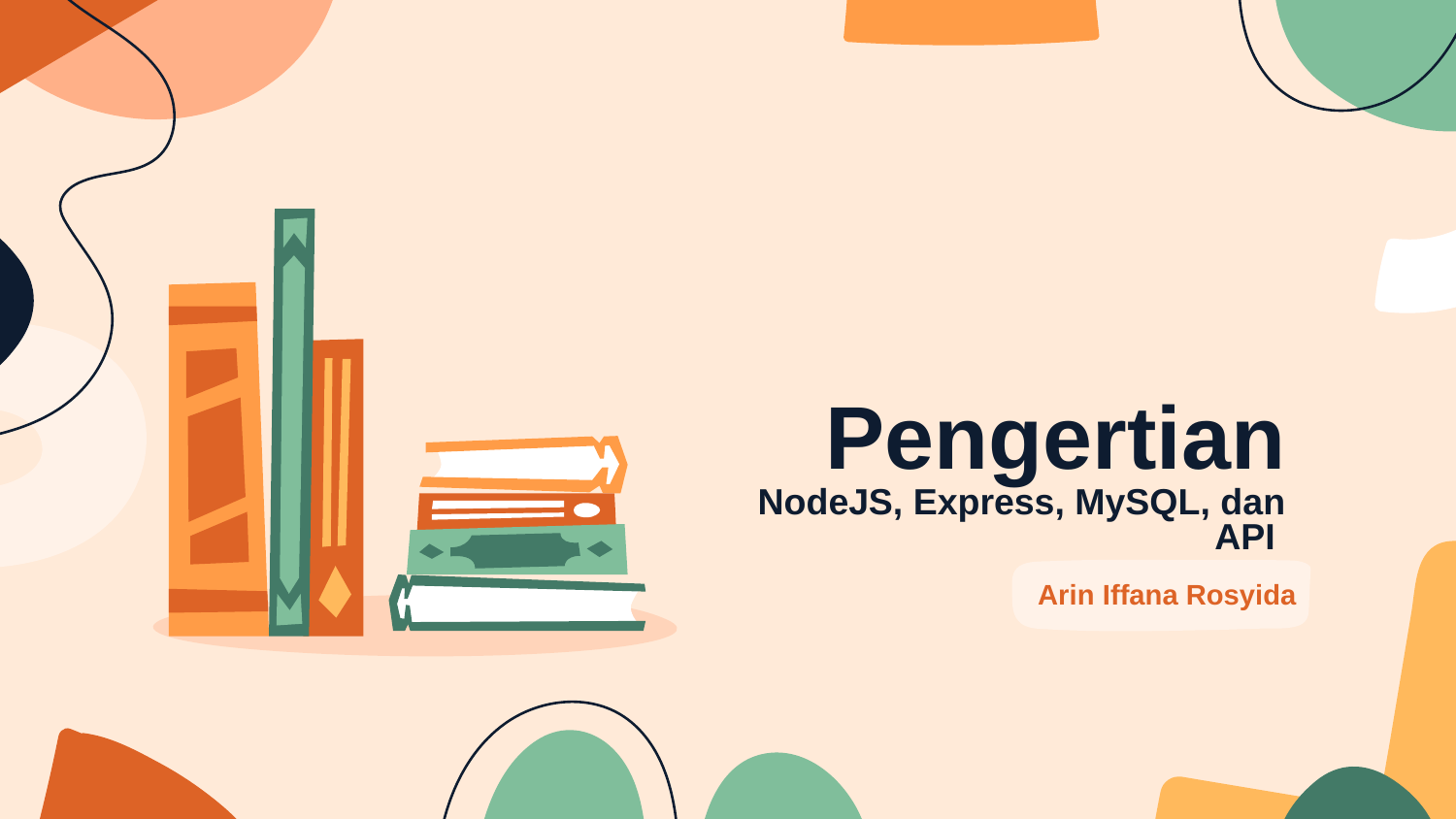

# Pengertian NodeJS, Express, MySQL, dan API

Arin Iffana Rosyida